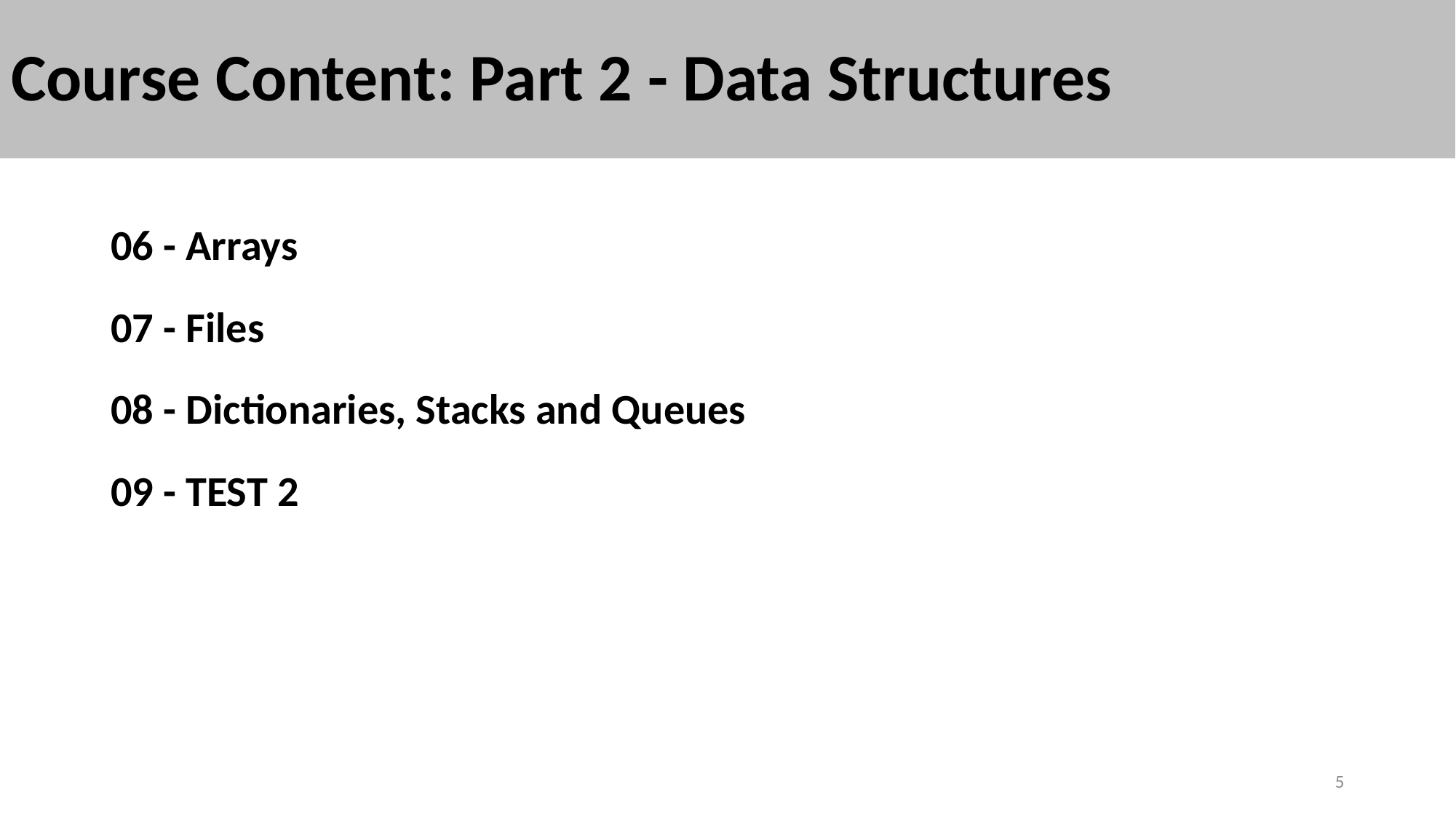

# Course Content: Part 2 - Data Structures
06 - Arrays
07 - Files
08 - Dictionaries, Stacks and Queues
09 - TEST 2
5